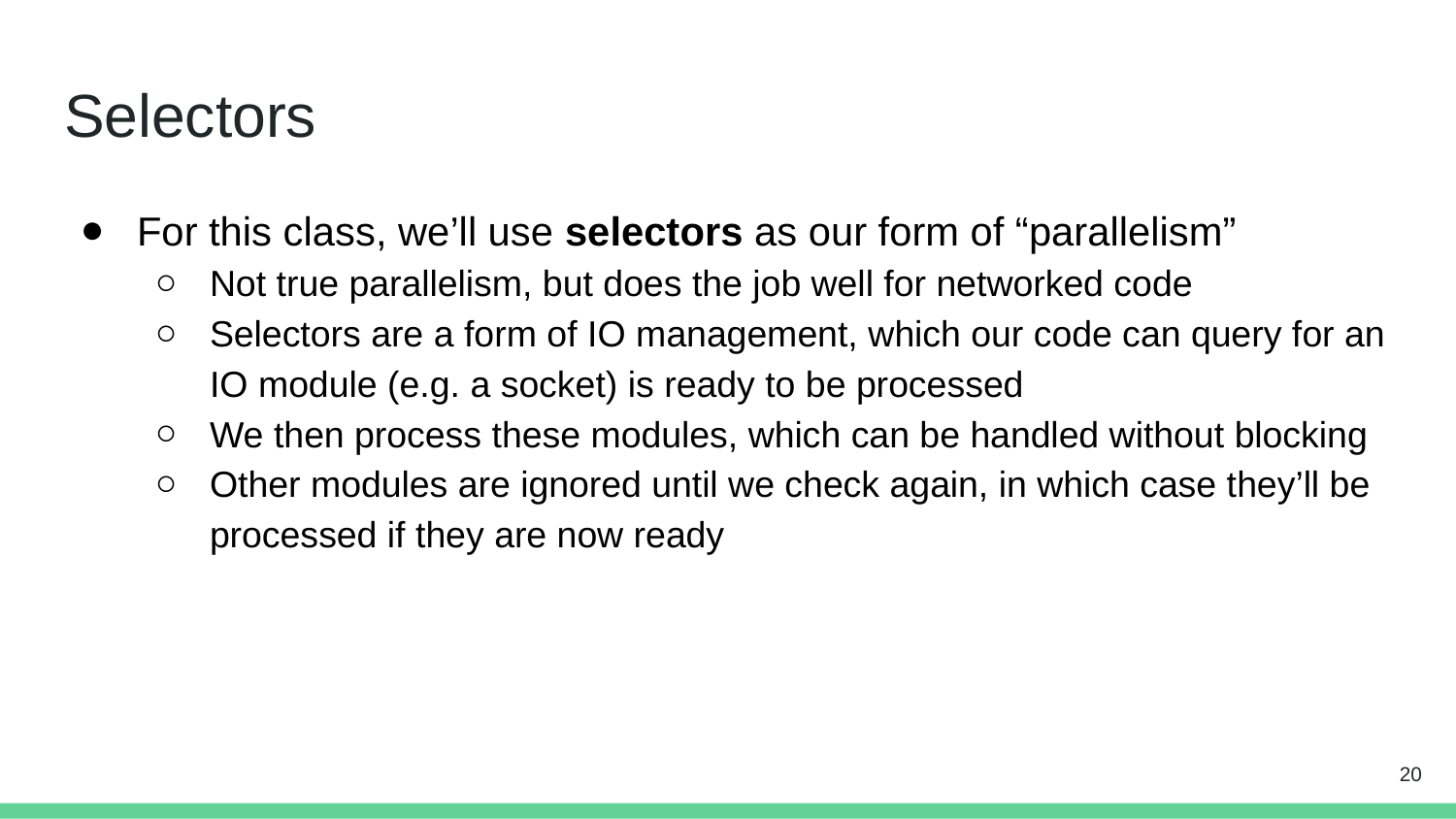

# Selectors
For this class, we’ll use selectors as our form of “parallelism”
Not true parallelism, but does the job well for networked code
Selectors are a form of IO management, which our code can query for an IO module (e.g. a socket) is ready to be processed
We then process these modules, which can be handled without blocking
Other modules are ignored until we check again, in which case they’ll be processed if they are now ready
20